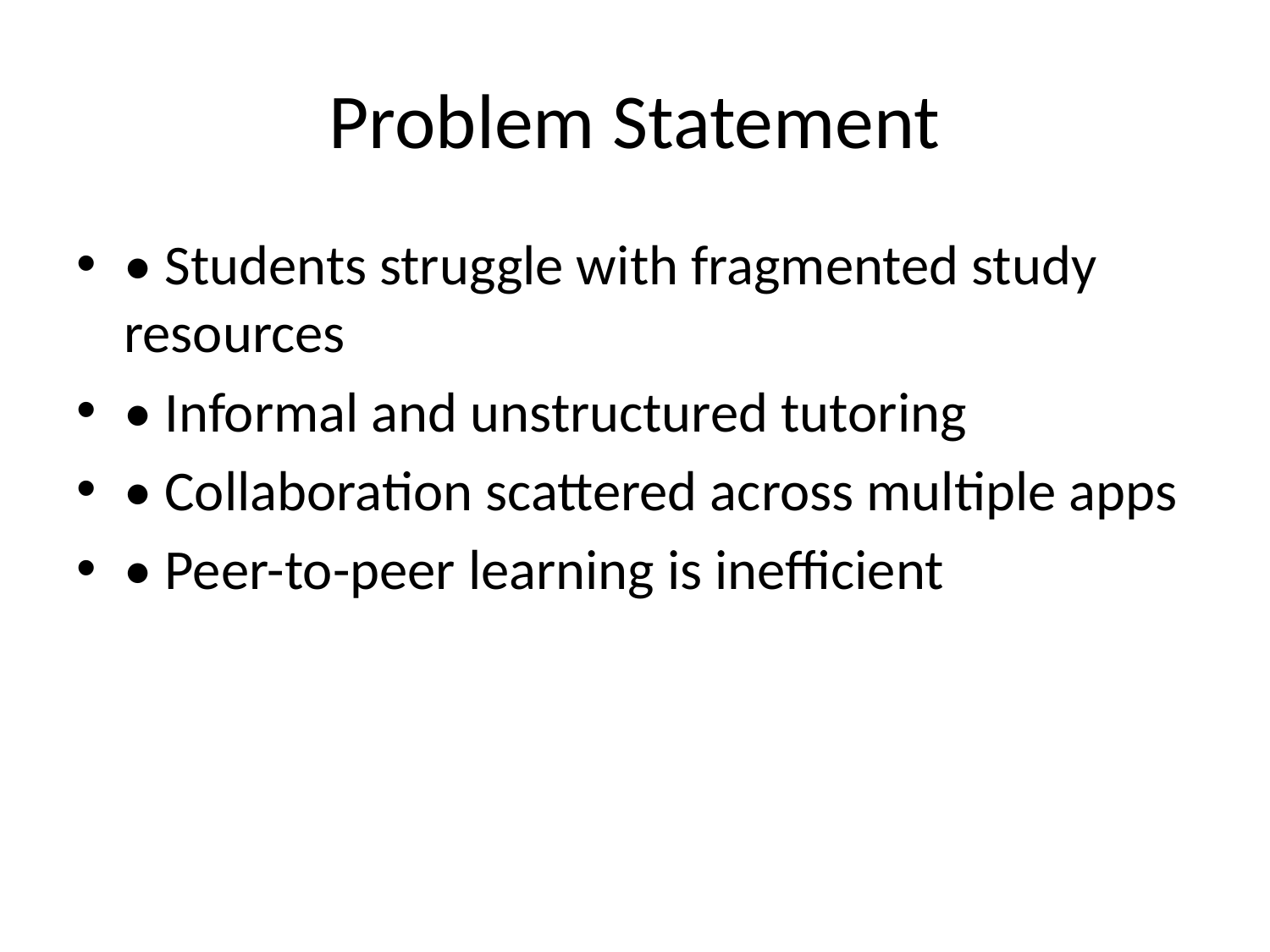

# Problem Statement
• Students struggle with fragmented study resources
• Informal and unstructured tutoring
• Collaboration scattered across multiple apps
• Peer-to-peer learning is inefficient